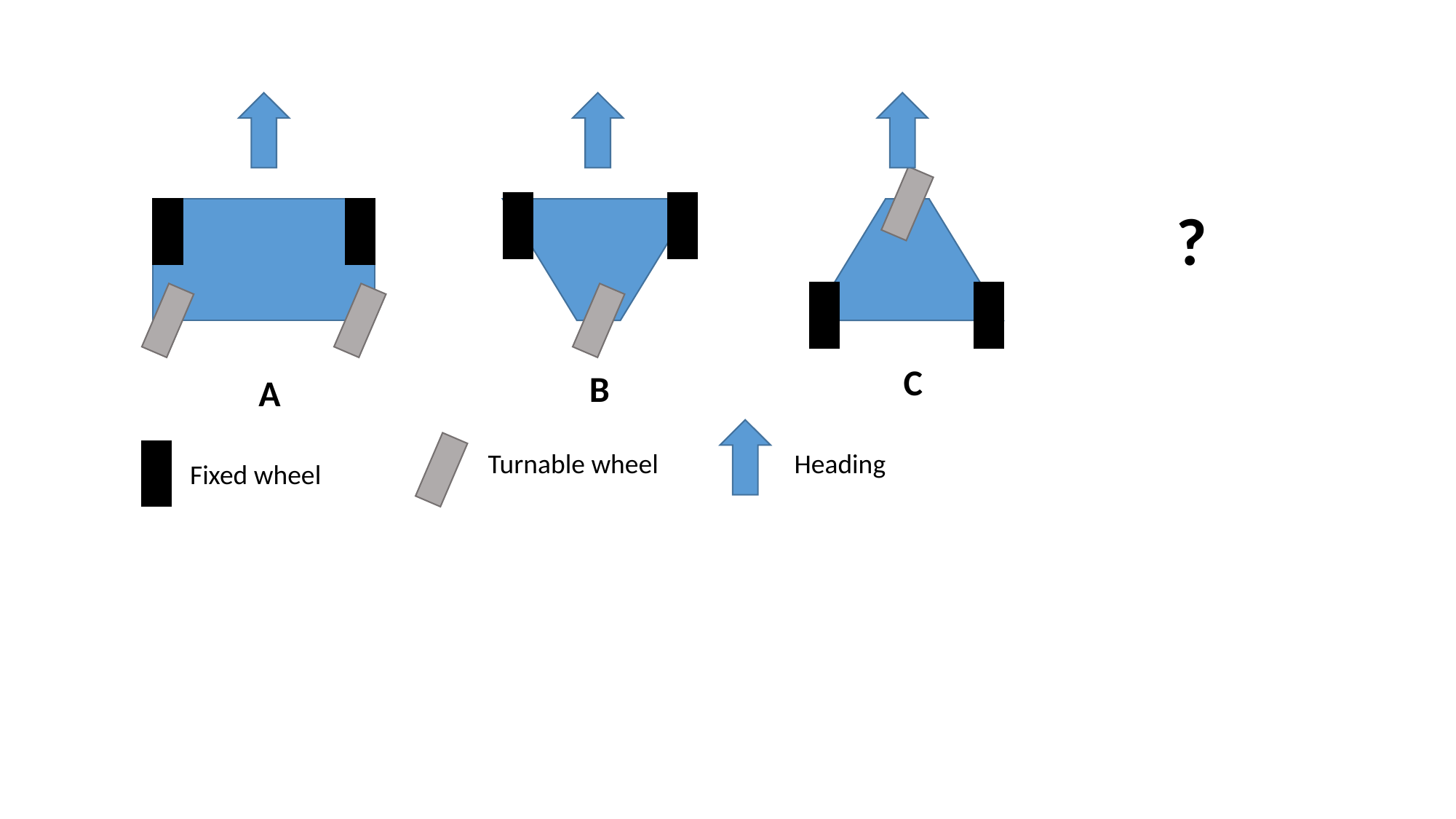

?

C
B
A

Turnable wheel
Heading
Fixed wheel